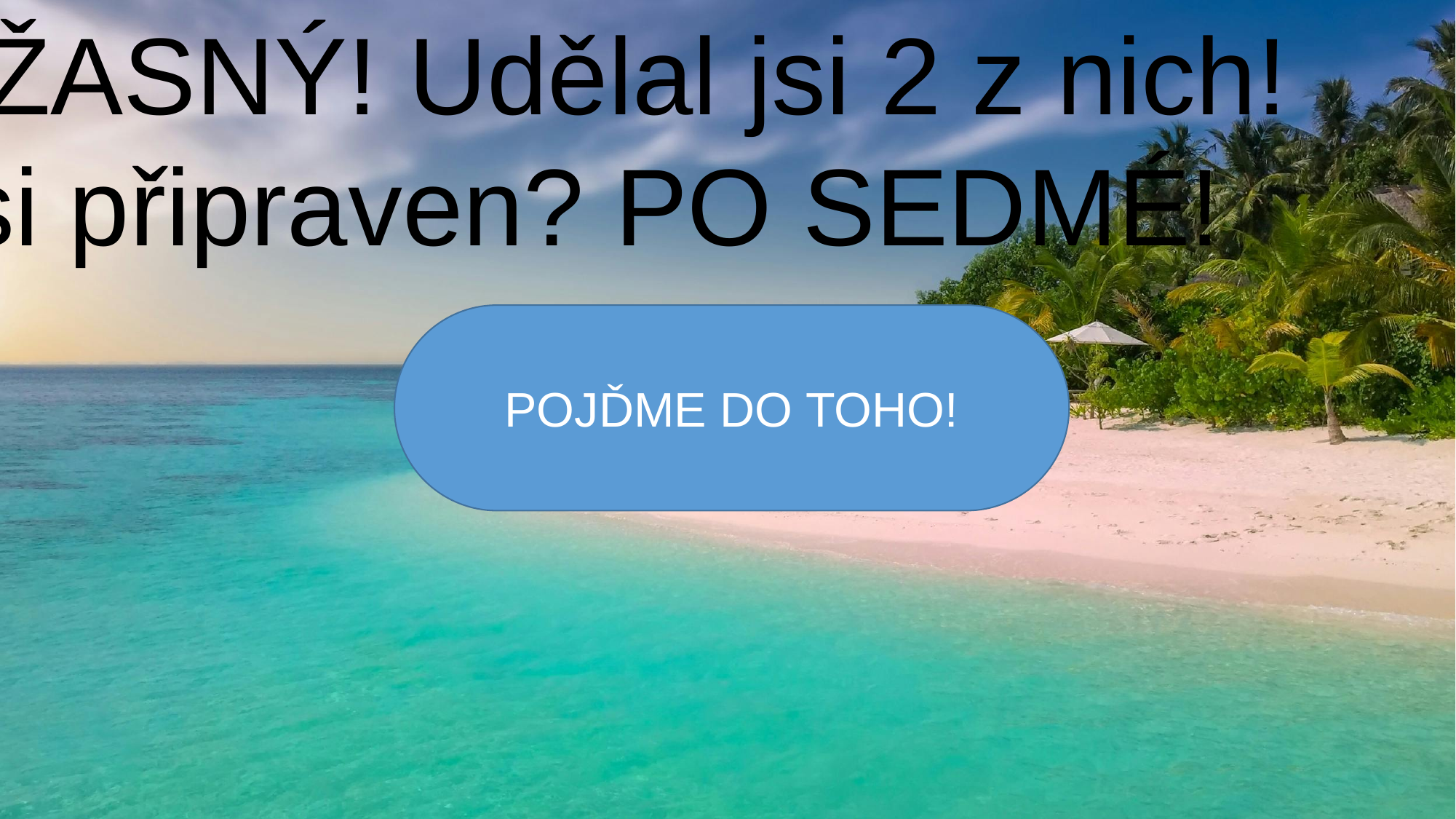

ÚŽASNÝ! Udělal jsi 2 z nich!
Jsi připraven? PO SEDMÉ!
POJĎME DO TOHO!